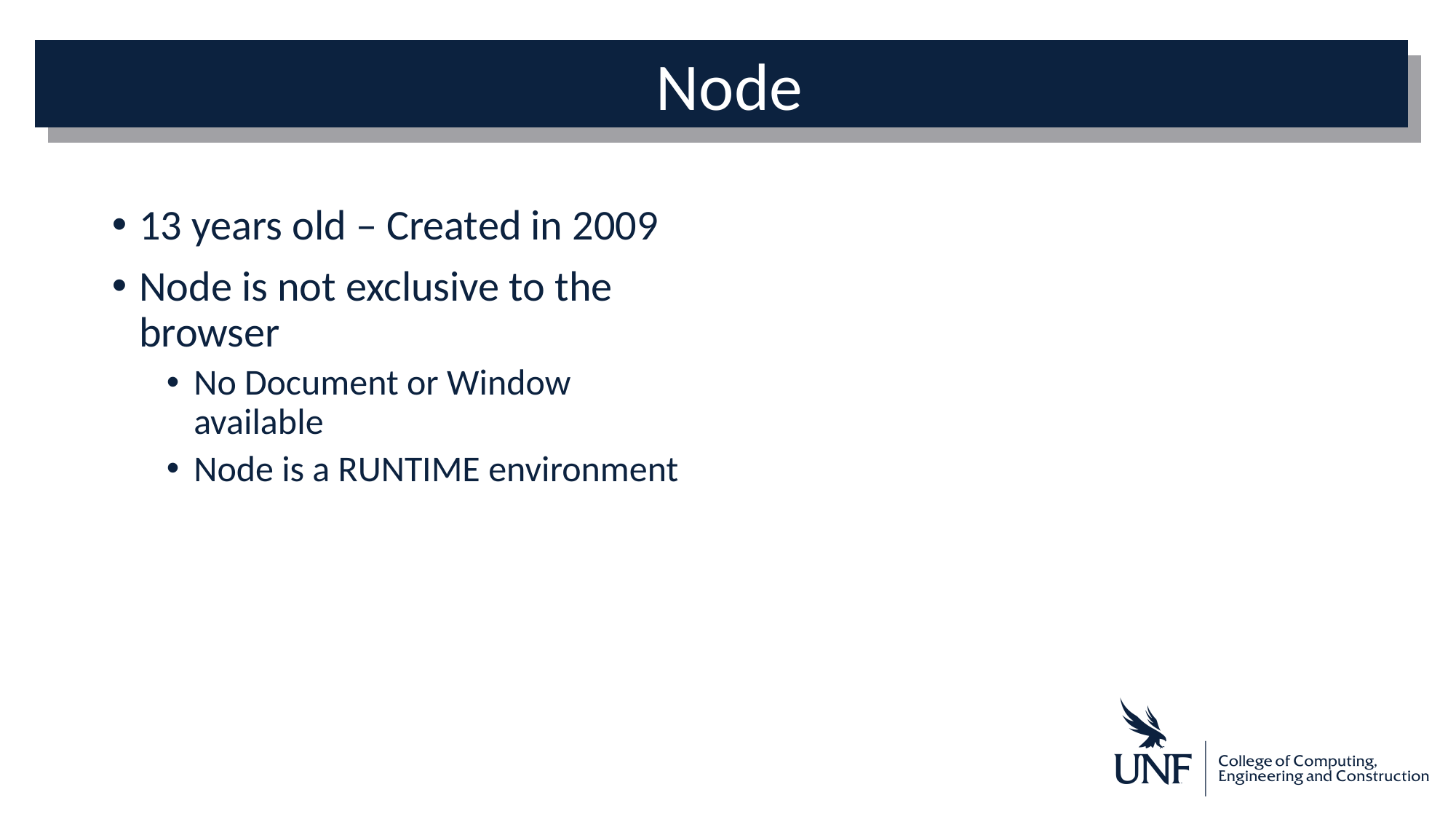

# Node
13 years old – Created in 2009
Node is not exclusive to the browser
No Document or Window available
Node is a RUNTIME environment